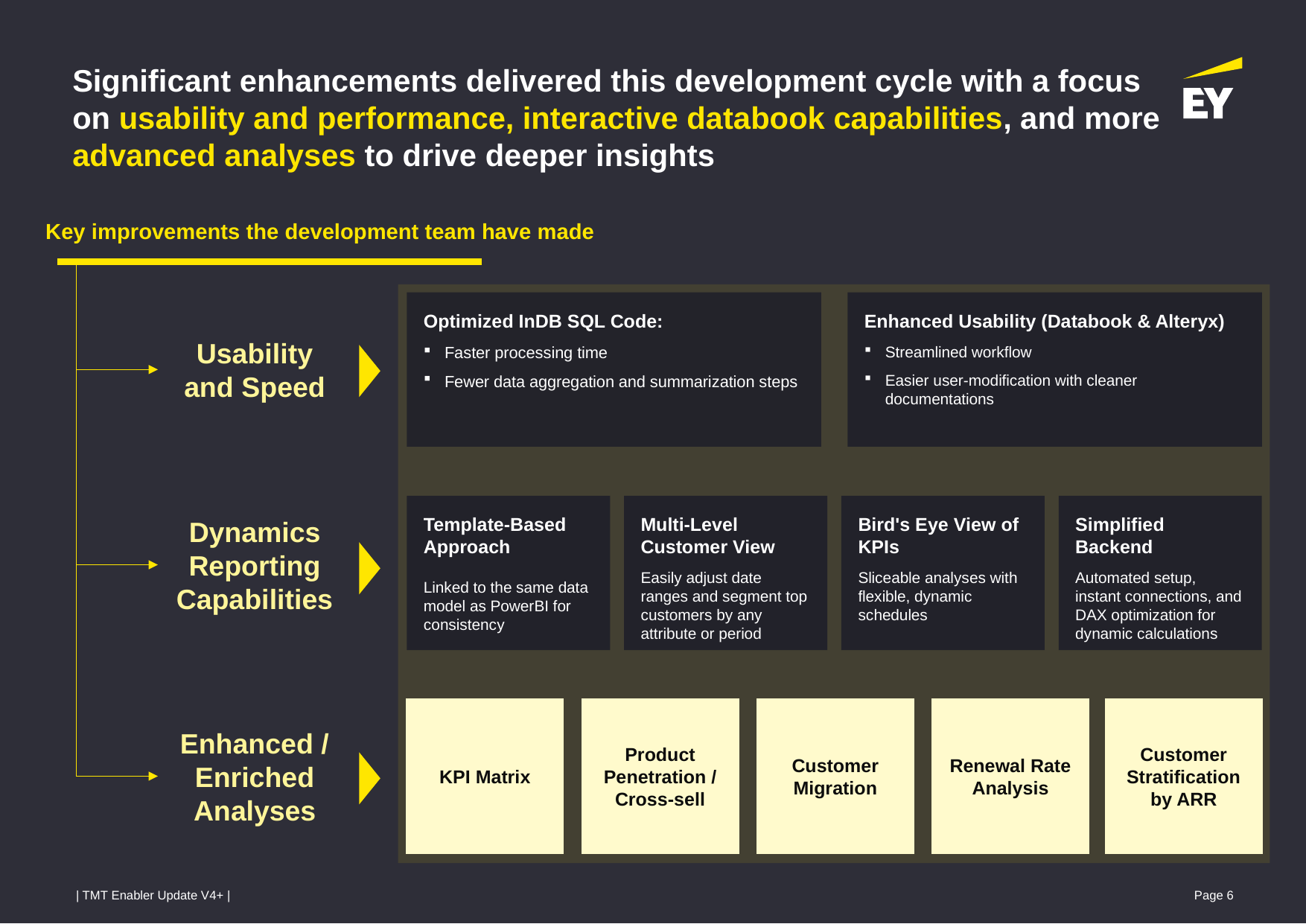

Significant enhancements delivered this development cycle with a focus on usability and performance, interactive databook capabilities, and more advanced analyses to drive deeper insights
Key improvements the development team have made

Usability and Speed
Optimized InDB SQL Code:

Faster processing time
Fewer data aggregation and summarization steps
Enhanced Usability (Databook & Alteryx)

Streamlined workflow
Easier user-modification with cleaner documentations

Dynamics Reporting Capabilities
Template-Based Approach

Linked to the same data model as PowerBI for consistency
Multi-Level Customer View

Easily adjust date ranges and segment top customers by any attribute or period
Bird's Eye View of KPIs

Sliceable analyses with flexible, dynamic schedules
Simplified Backend

Automated setup, instant connections, and DAX optimization for dynamic calculations

KPI Matrix
Product Penetration / Cross-sell
Customer Migration
Renewal Rate Analysis
Customer Stratification by ARR
Enhanced / Enriched Analyses

 Page 6
 | TMT Enabler Update V4+ |